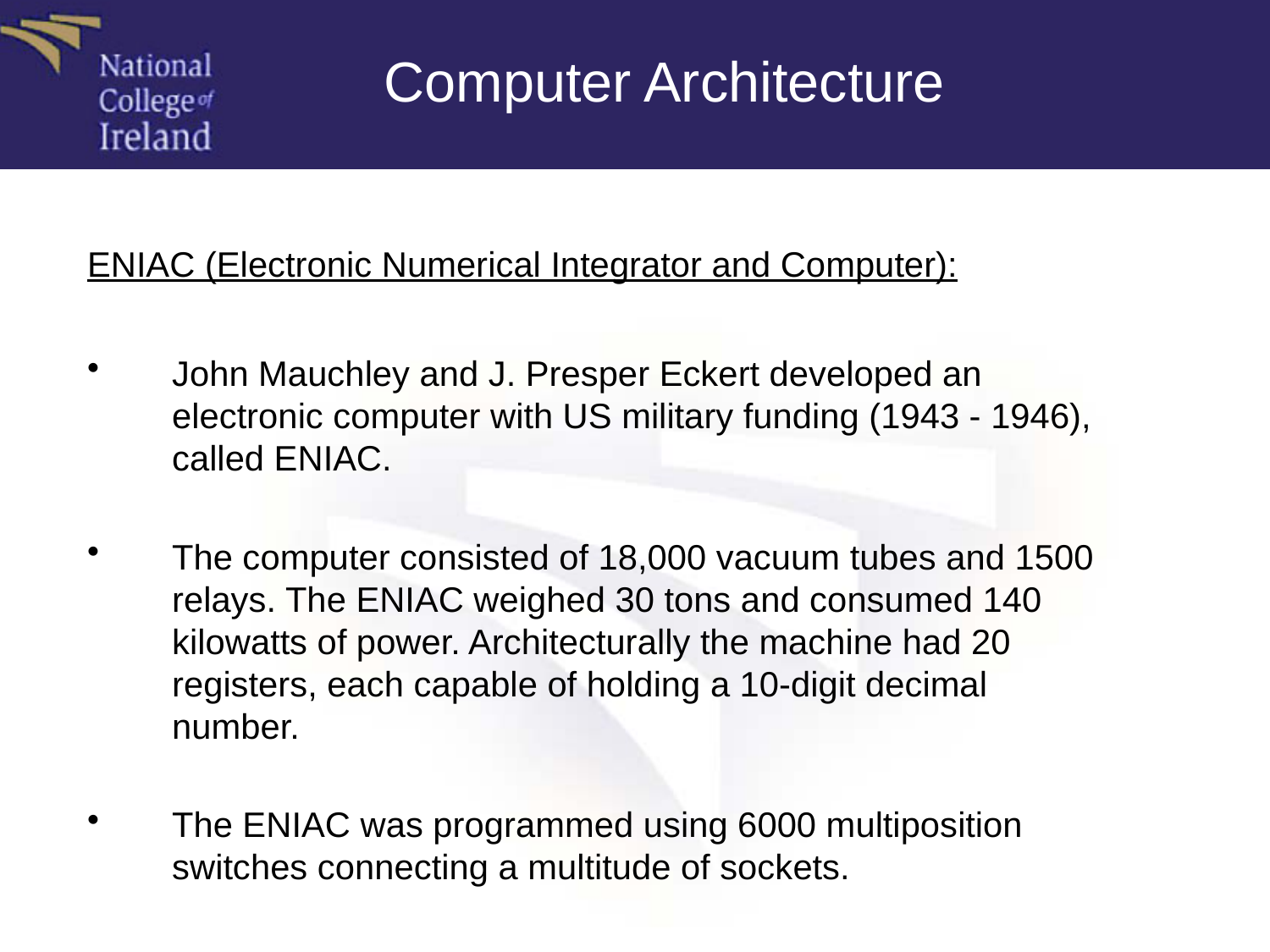

Computer Architecture
ENIAC (Electronic Numerical Integrator and Computer):

John Mauchley and J. Presper Eckert developed an electronic computer with US military funding (1943 - 1946), called ENIAC.

The computer consisted of 18,000 vacuum tubes and 1500 relays. The ENIAC weighed 30 tons and consumed 140 kilowatts of power. Architecturally the machine had 20 registers, each capable of holding a 10-digit decimal number.

The ENIAC was programmed using 6000 multiposition switches connecting a multitude of sockets.